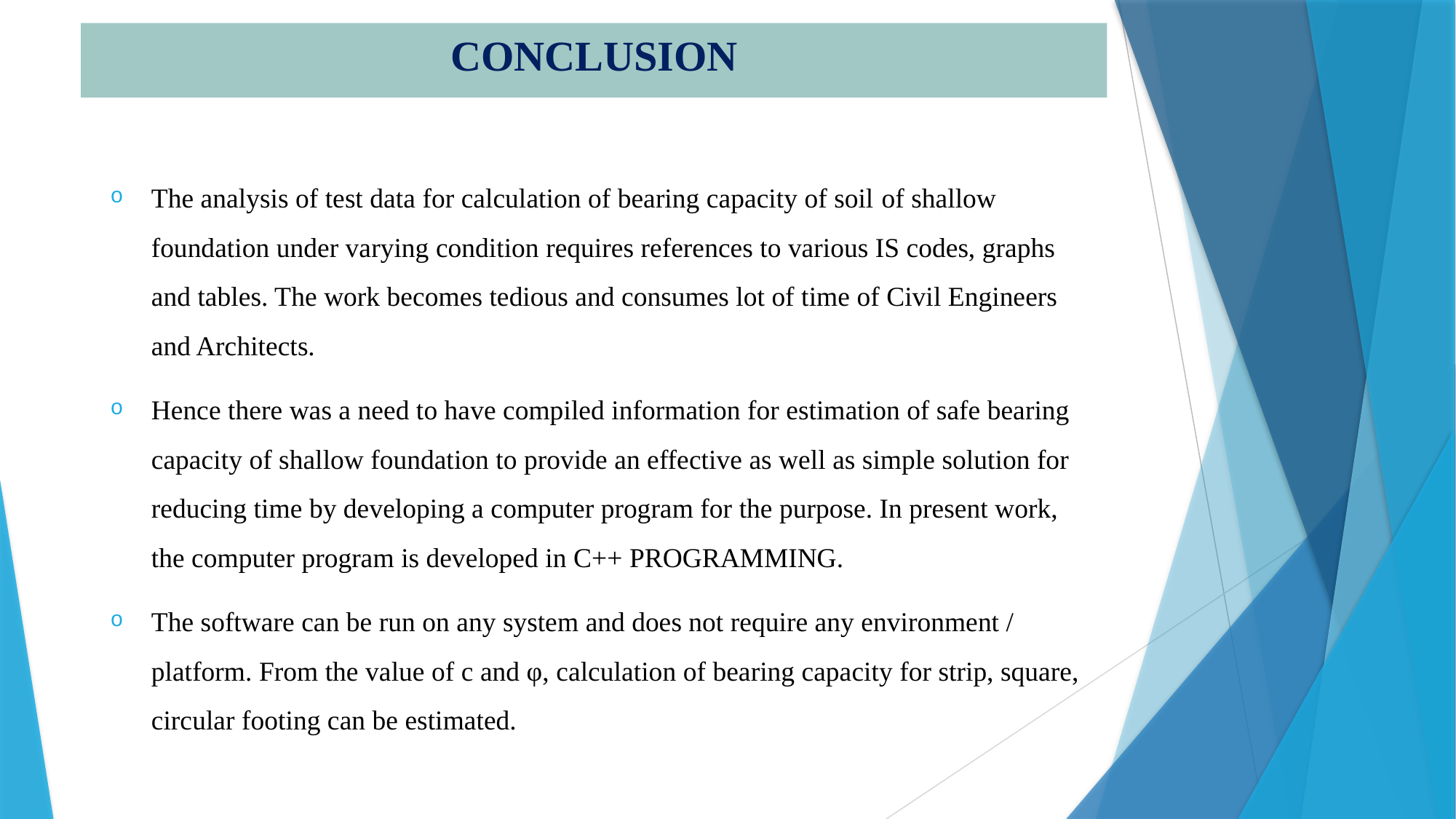

# CONCLUSION
The analysis of test data for calculation of bearing capacity of soil of shallow foundation under varying condition requires references to various IS codes, graphs and tables. The work becomes tedious and consumes lot of time of Civil Engineers and Architects.
Hence there was a need to have compiled information for estimation of safe bearing capacity of shallow foundation to provide an effective as well as simple solution for reducing time by developing a computer program for the purpose. In present work, the computer program is developed in C++ PROGRAMMING.
The software can be run on any system and does not require any environment / platform. From the value of c and φ, calculation of bearing capacity for strip, square, circular footing can be estimated.